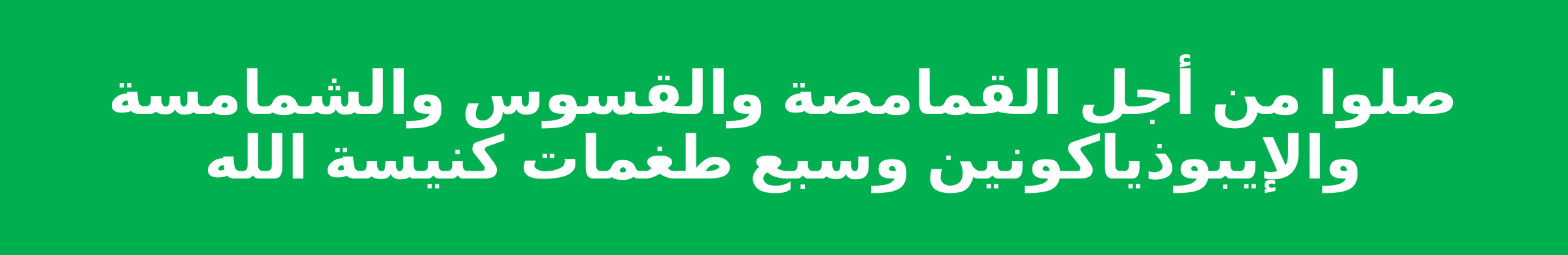

صلوا من أجل القمامصة والقسوس والشمامسة والإيبوذياكونين وسبع طغمات كنيسة الله